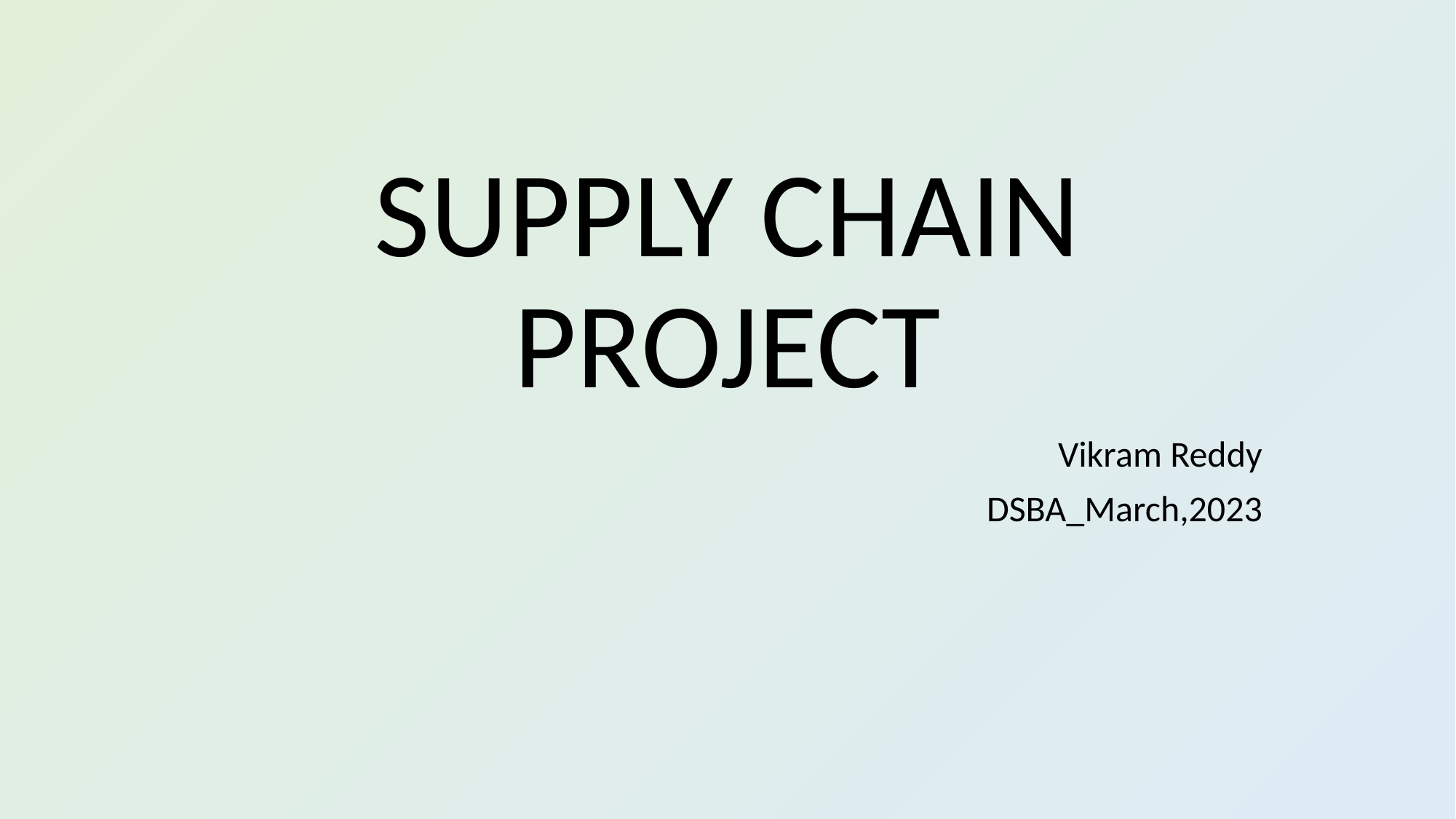

# SUPPLY CHAIN PROJECT
Vikram Reddy
DSBA_March,2023